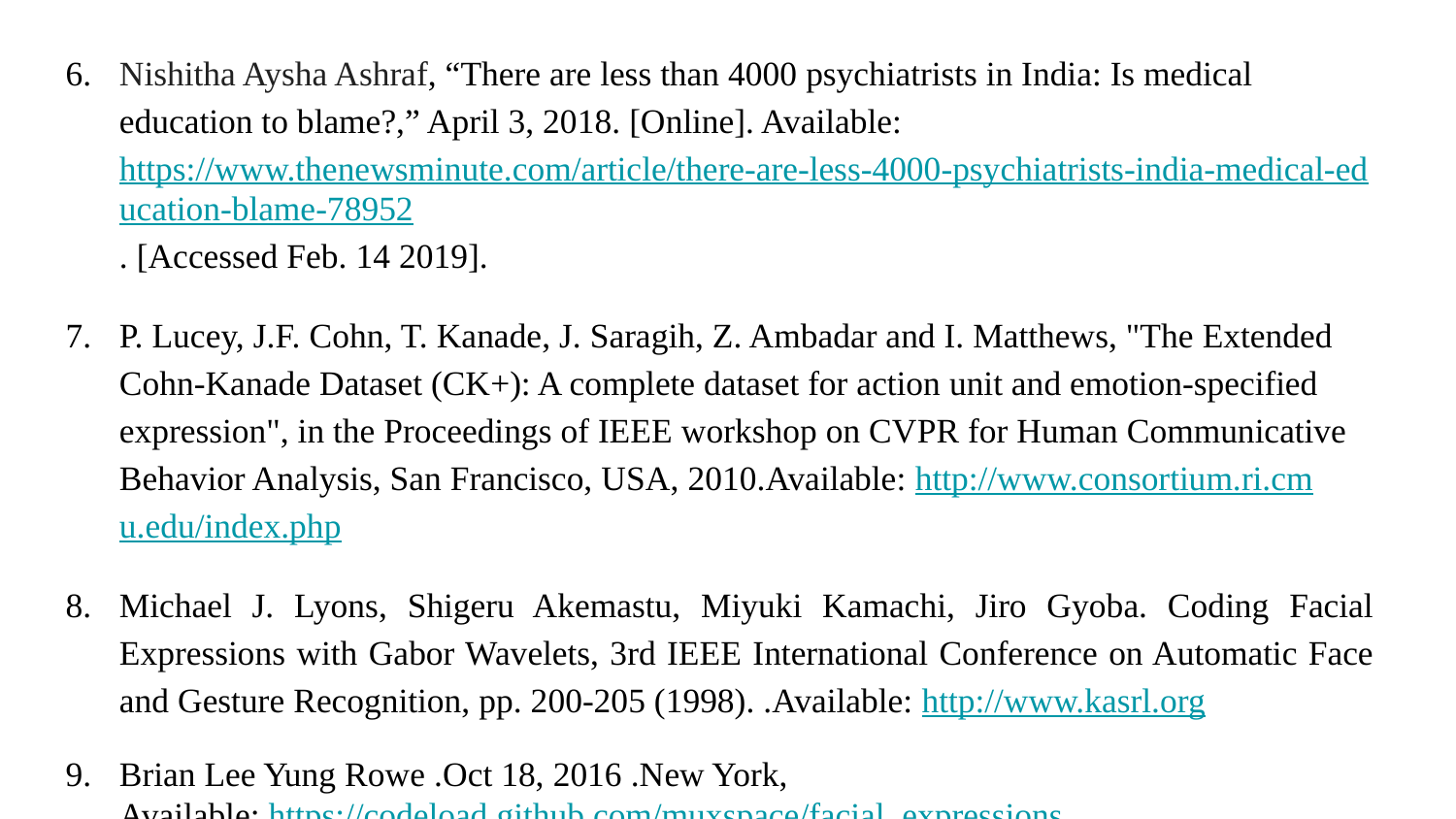

Nishitha Aysha Ashraf, “There are less than 4000 psychiatrists in India: Is medical education to blame?,” April 3, 2018. [Online]. Available: https://www.thenewsminute.com/article/there-are-less-4000-psychiatrists-india-medical-education-blame-78952. [Accessed Feb. 14 2019].
P. Lucey, J.F. Cohn, T. Kanade, J. Saragih, Z. Ambadar and I. Matthews, "The Extended Cohn-Kanade Dataset (CK+): A complete dataset for action unit and emotion-specified expression", in the Proceedings of IEEE workshop on CVPR for Human Communicative Behavior Analysis, San Francisco, USA, 2010.Available: http://www.consortium.ri.cmu.edu/index.php
Michael J. Lyons, Shigeru Akemastu, Miyuki Kamachi, Jiro Gyoba. Coding Facial Expressions with Gabor Wavelets, 3rd IEEE International Conference on Automatic Face and Gesture Recognition, pp. 200-205 (1998). .Available: http://www.kasrl.org
Brian Lee Yung Rowe .Oct 18, 2016 .New York,
Available: https://codeload.github.com/muxspace/facial_expressions.